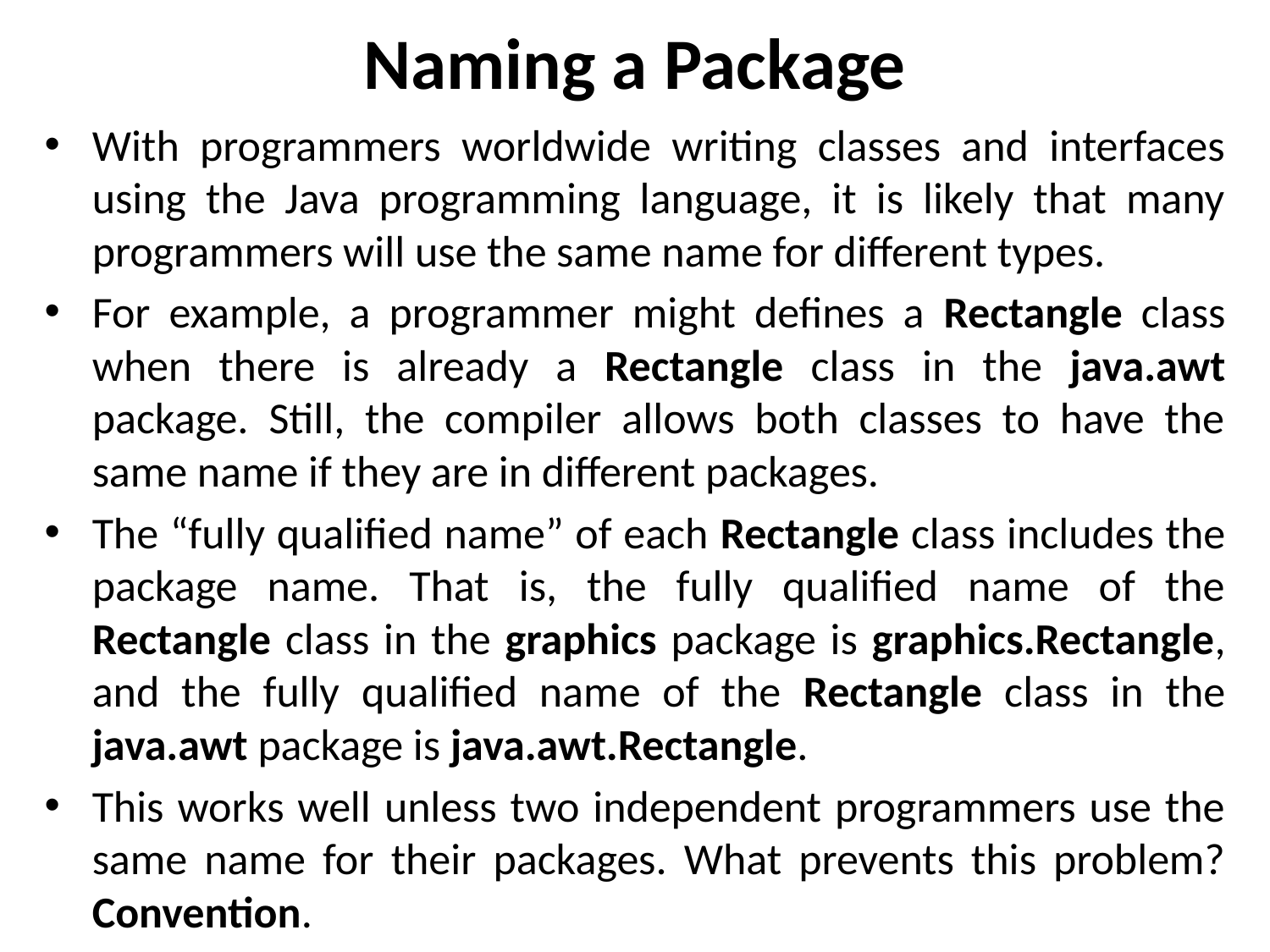

# Naming a Package
With programmers worldwide writing classes and interfaces using the Java programming language, it is likely that many programmers will use the same name for different types.
For example, a programmer might defines a Rectangle class when there is already a Rectangle class in the java.awt package. Still, the compiler allows both classes to have the same name if they are in different packages.
The “fully qualified name” of each Rectangle class includes the package name. That is, the fully qualified name of the Rectangle class in the graphics package is graphics.Rectangle, and the fully qualified name of the Rectangle class in the java.awt package is java.awt.Rectangle.
This works well unless two independent programmers use the same name for their packages. What prevents this problem? Convention.